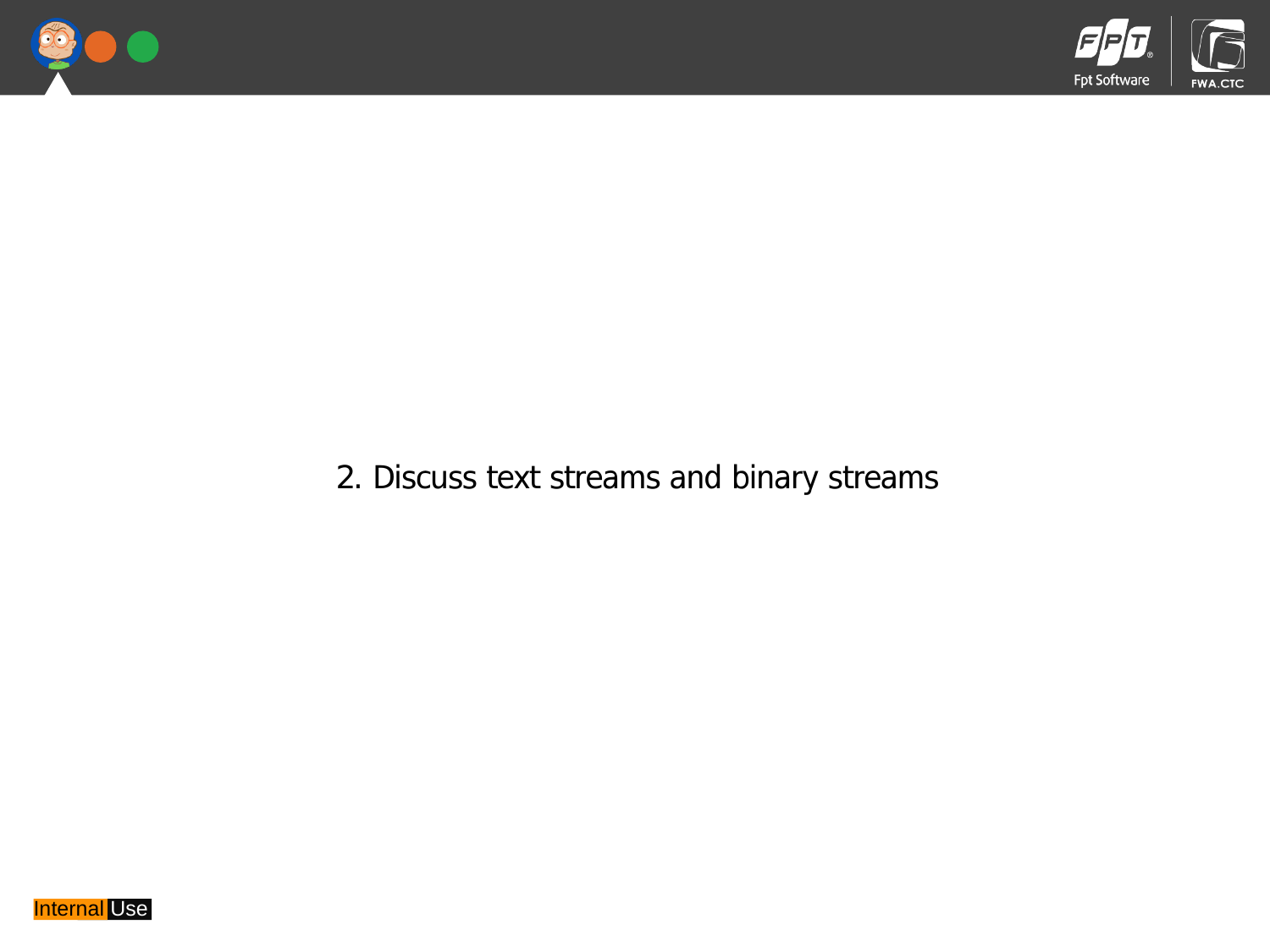

2. Discuss text streams and binary streams